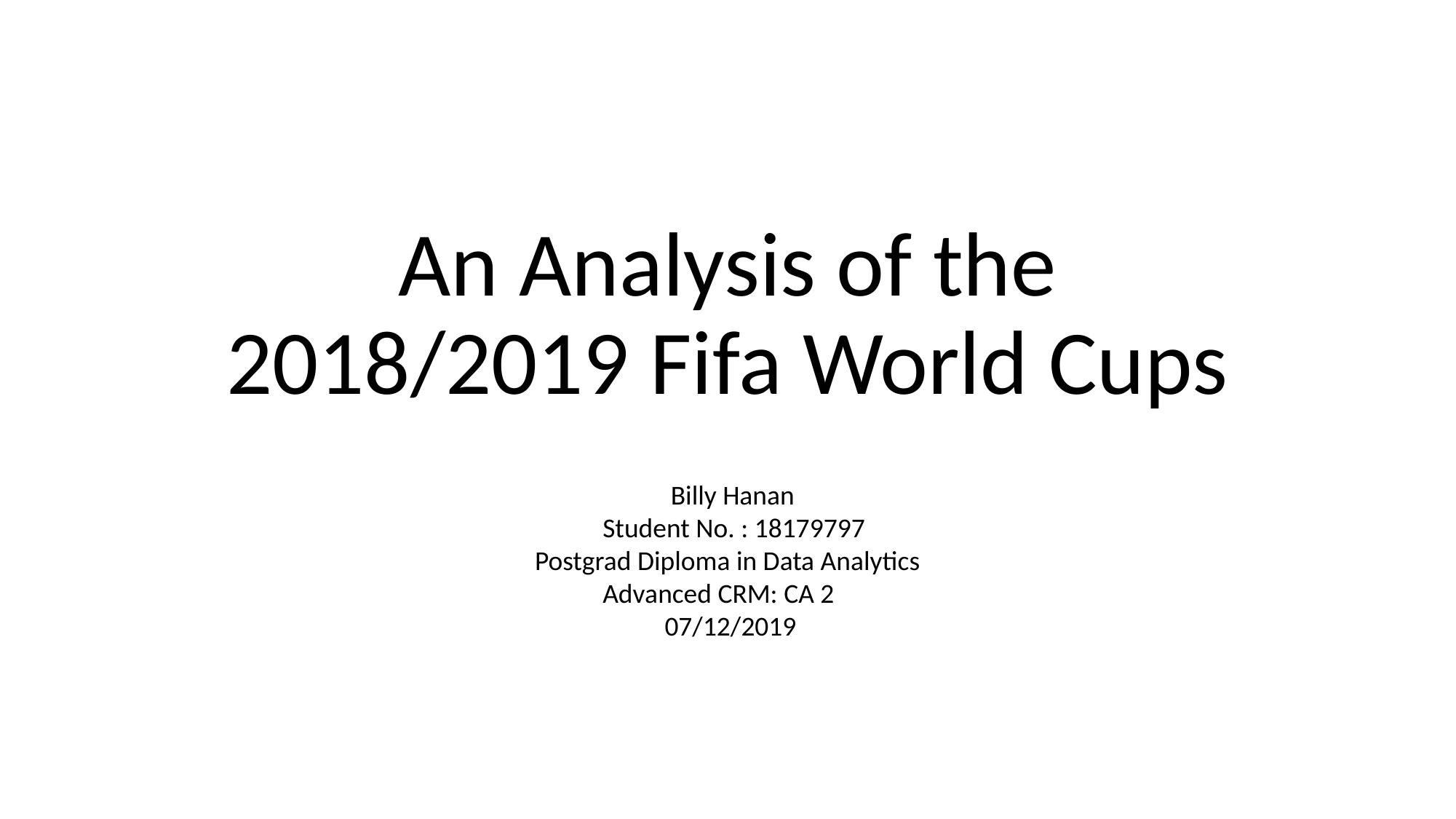

# An Analysis of the 2018/2019 Fifa World Cups
                      Billy Hanan
           Student No. : 18179797
Postgrad Diploma in Data Analytics
           Advanced CRM: CA 2
                     07/12/2019